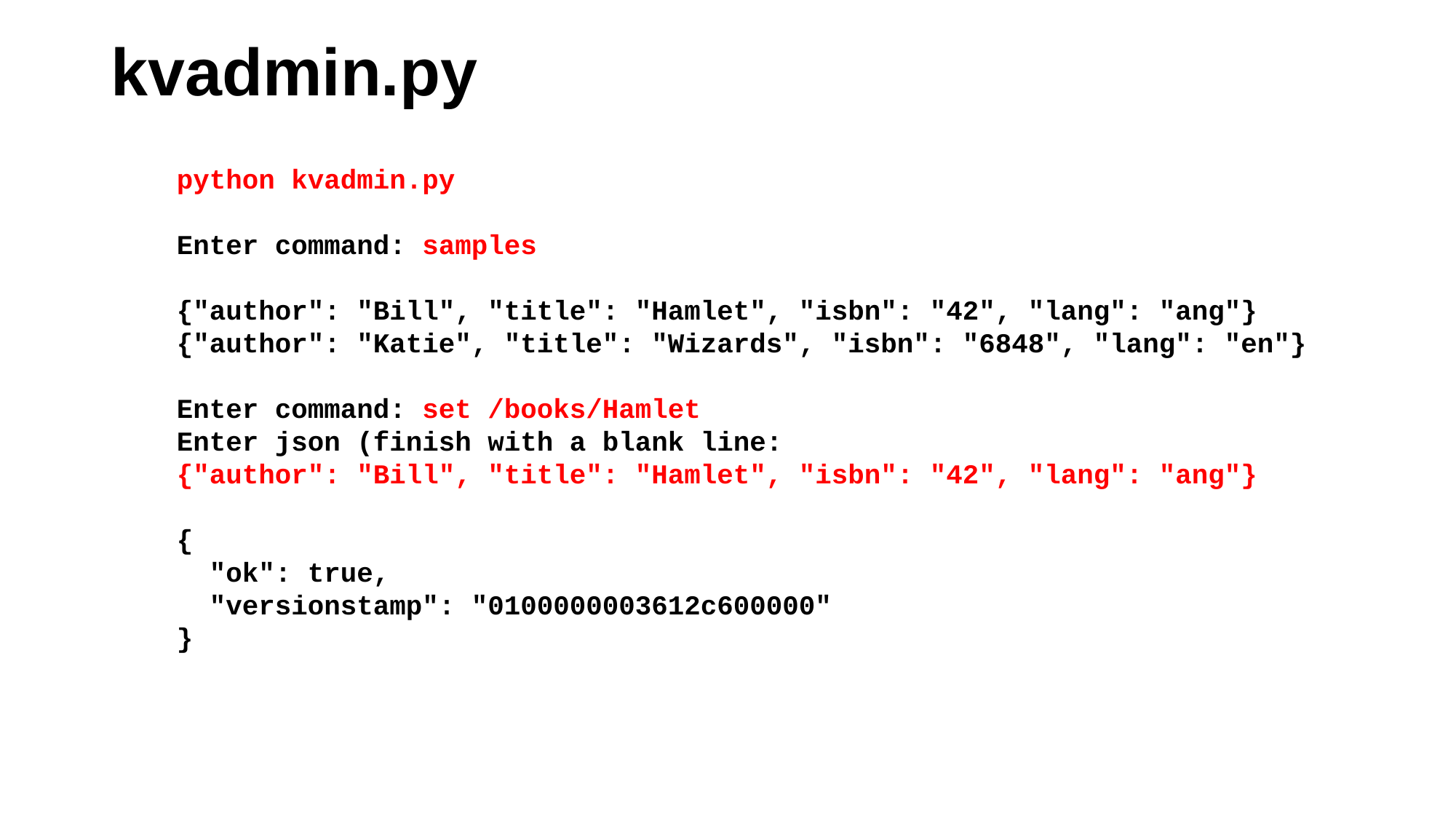

# kvadmin.py
python kvadmin.py

Enter command: samples

{"author": "Bill", "title": "Hamlet", "isbn": "42", "lang": "ang"}
{"author": "Katie", "title": "Wizards", "isbn": "6848", "lang": "en"}

Enter command: set /books/Hamlet
Enter json (finish with a blank line:
{"author": "Bill", "title": "Hamlet", "isbn": "42", "lang": "ang"}

{
  "ok": true,
  "versionstamp": "0100000003612c600000"
}